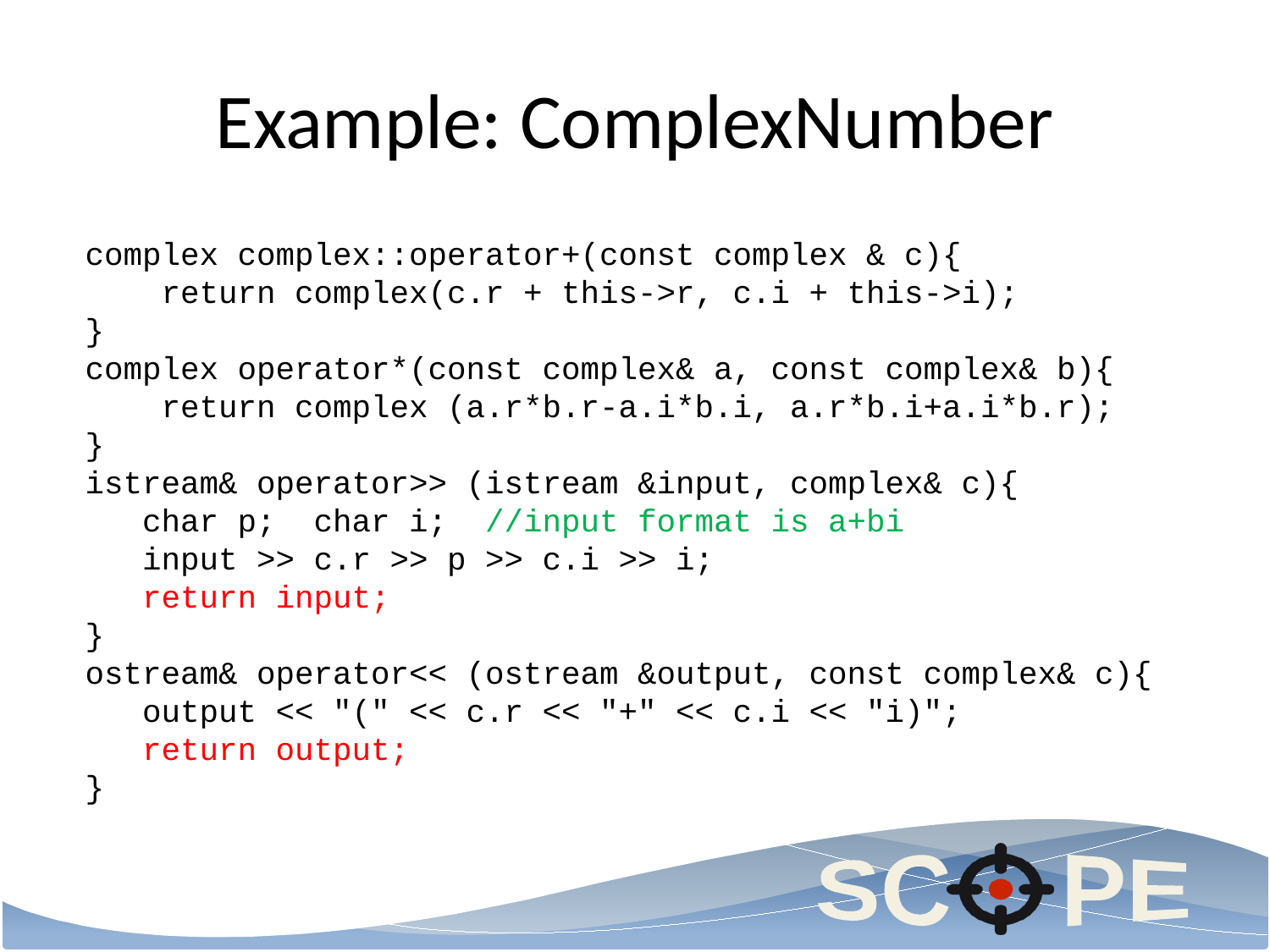

# Example: ComplexNumber
complex complex::operator+(const complex & c){
    return complex(c.r + this->r, c.i + this->i);
}
complex operator*(const complex& a, const complex& b){
    return complex (a.r*b.r-a.i*b.i, a.r*b.i+a.i*b.r);
}
istream& operator>> (istream &input, complex& c){
   char p;  char i;  //input format is a+bi
   input >> c.r >> p >> c.i >> i;
   return input;
}
ostream& operator<< (ostream &output, const complex& c){
   output << "(" << c.r << "+" << c.i << "i)";
   return output;
}